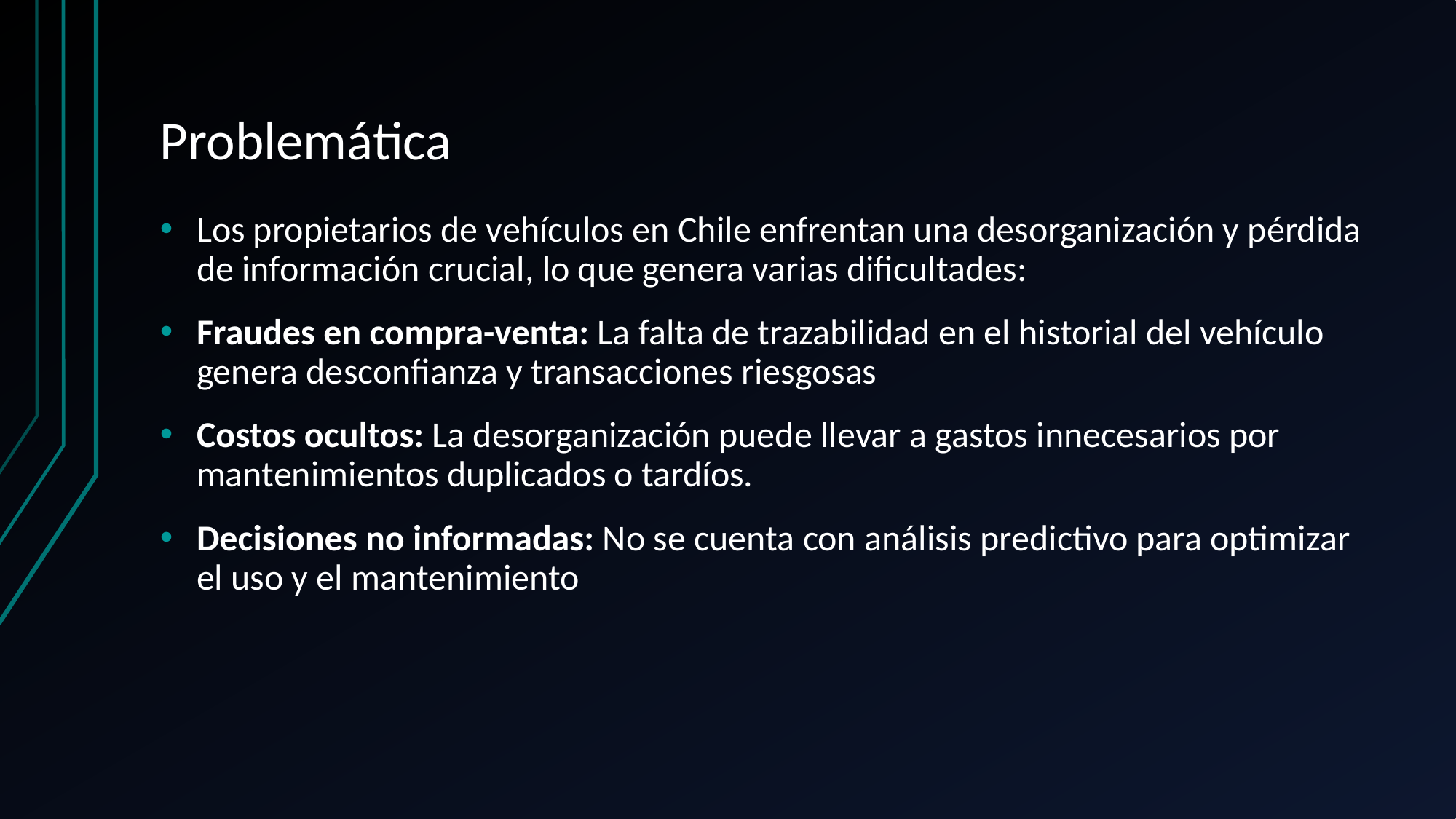

# Problemática
Los propietarios de vehículos en Chile enfrentan una desorganización y pérdida de información crucial, lo que genera varias dificultades:
Fraudes en compra-venta: La falta de trazabilidad en el historial del vehículo genera desconfianza y transacciones riesgosas
Costos ocultos: La desorganización puede llevar a gastos innecesarios por mantenimientos duplicados o tardíos.
Decisiones no informadas: No se cuenta con análisis predictivo para optimizar el uso y el mantenimiento